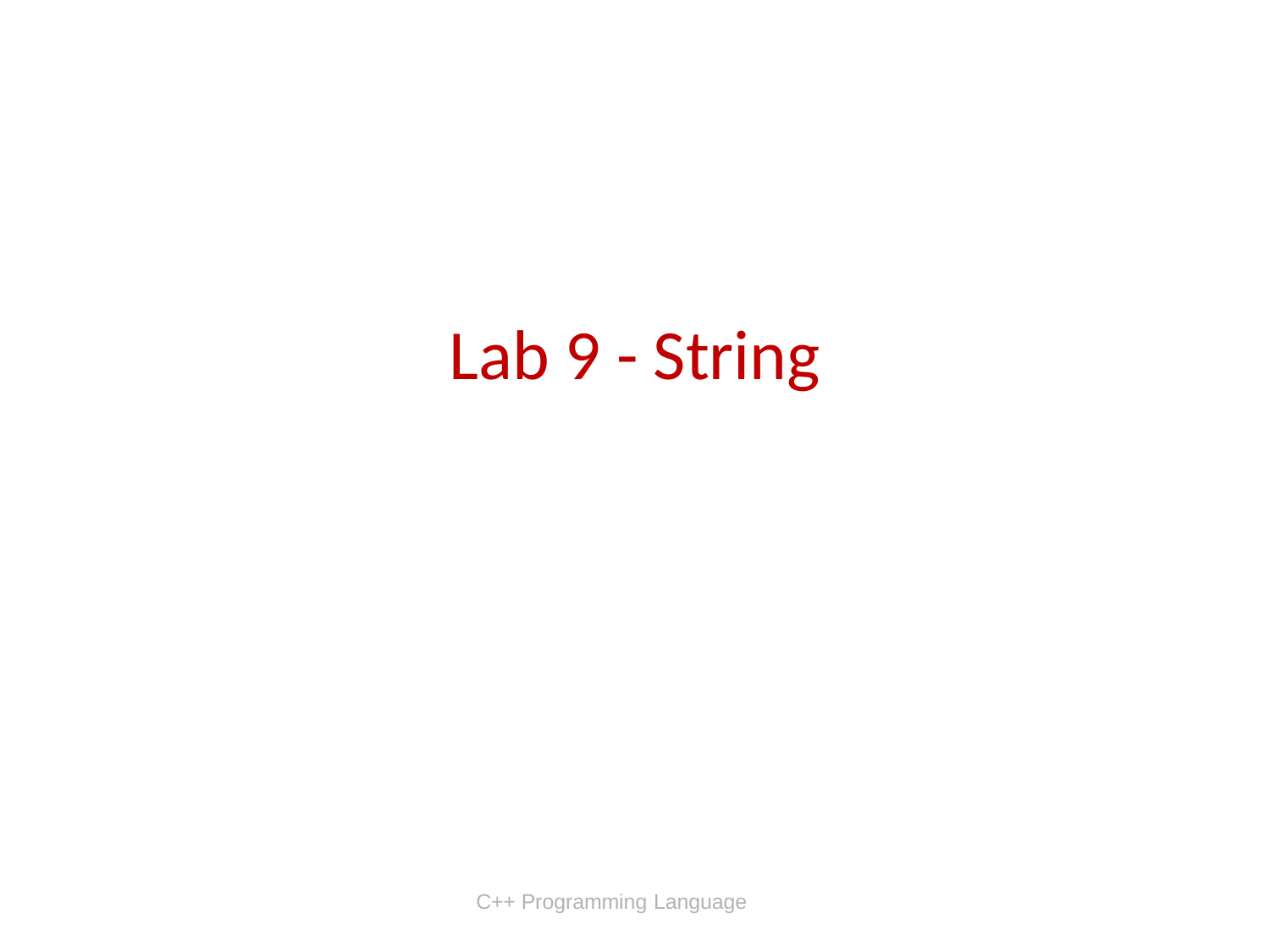

Lab 9 - String
C++ Programming Language